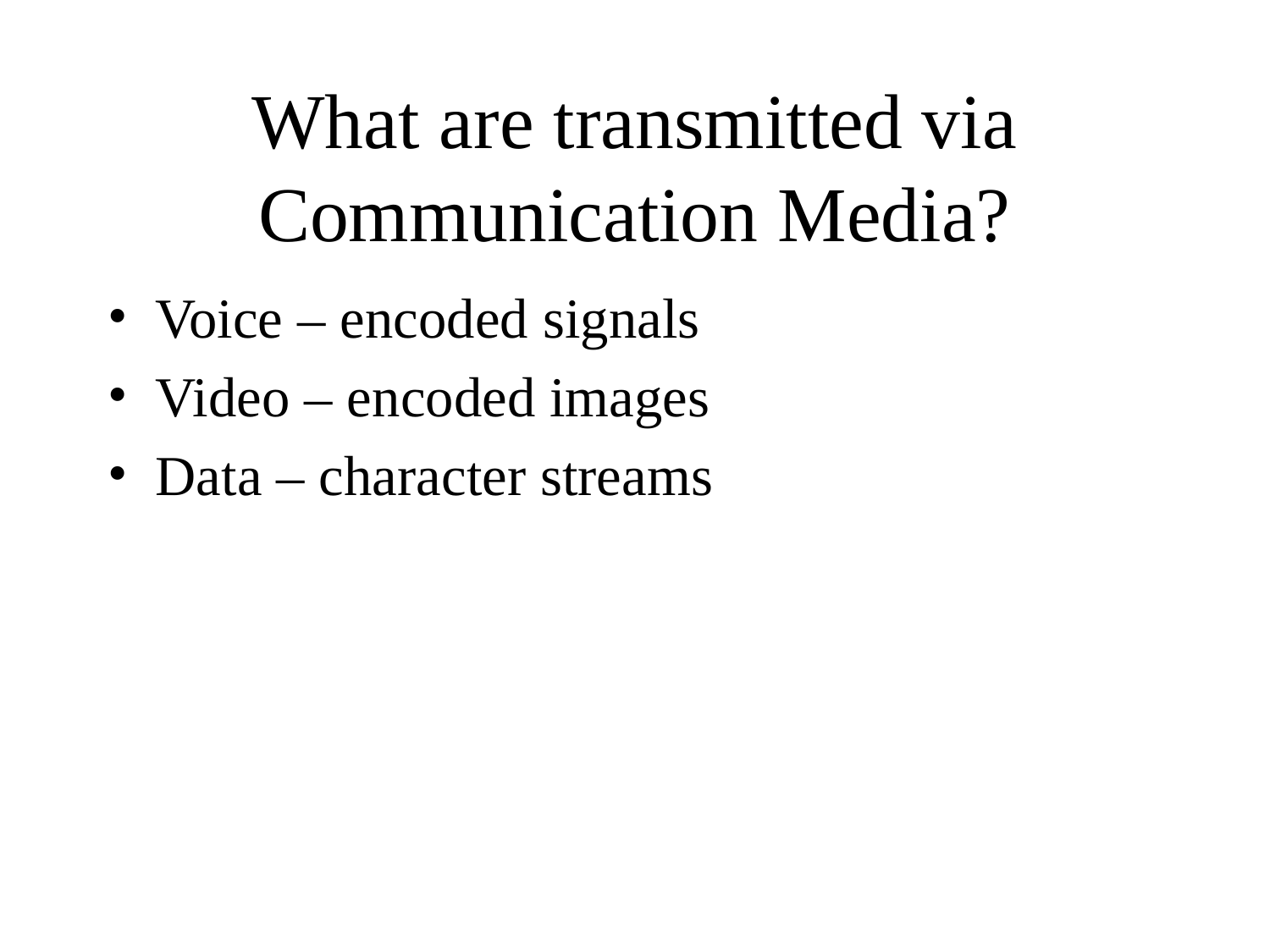

# What are transmitted via Communication Media?
Voice – encoded signals
Video – encoded images
Data – character streams